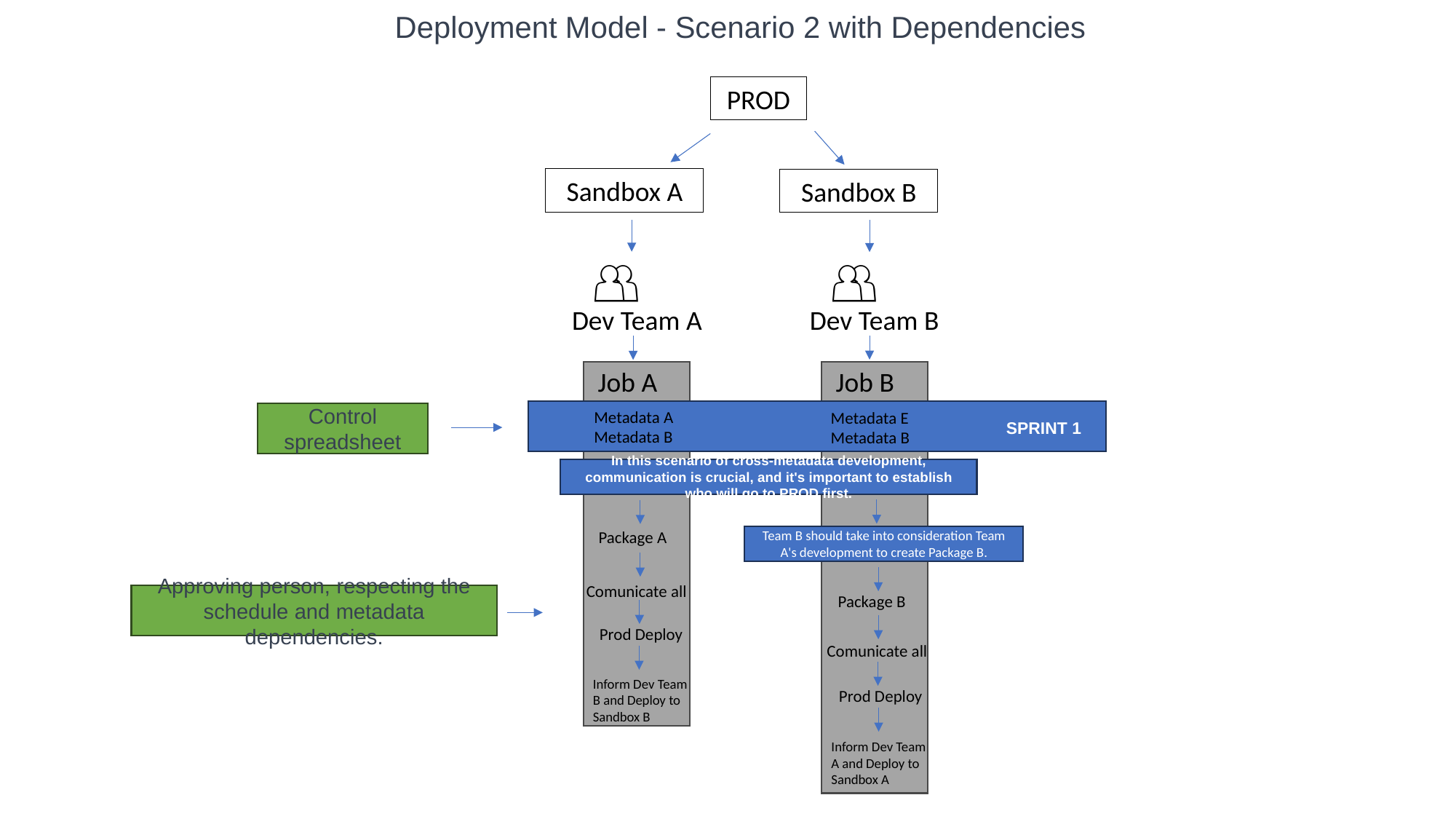

Deployment Model - Scenario 2 with Dependencies
PROD
Sandbox A
Sandbox B
👥
👥
Dev Team A
Dev Team B
Job A
Job B

Metadata A
Metadata B
Metadata E
Metadata B
Control spreadsheet
SPRINT 1
In this scenario of cross-metadata development, communication is crucial, and it's important to establish who will go to PROD first.
Package A
Team B should take into consideration Team A's development to create Package B.
Comunicate all
Approving person, respecting the schedule and metadata dependencies.
Package B
Prod Deploy
Comunicate all
Inform Dev Team B and Deploy to Sandbox B
Prod Deploy
Inform Dev Team A and Deploy to Sandbox A